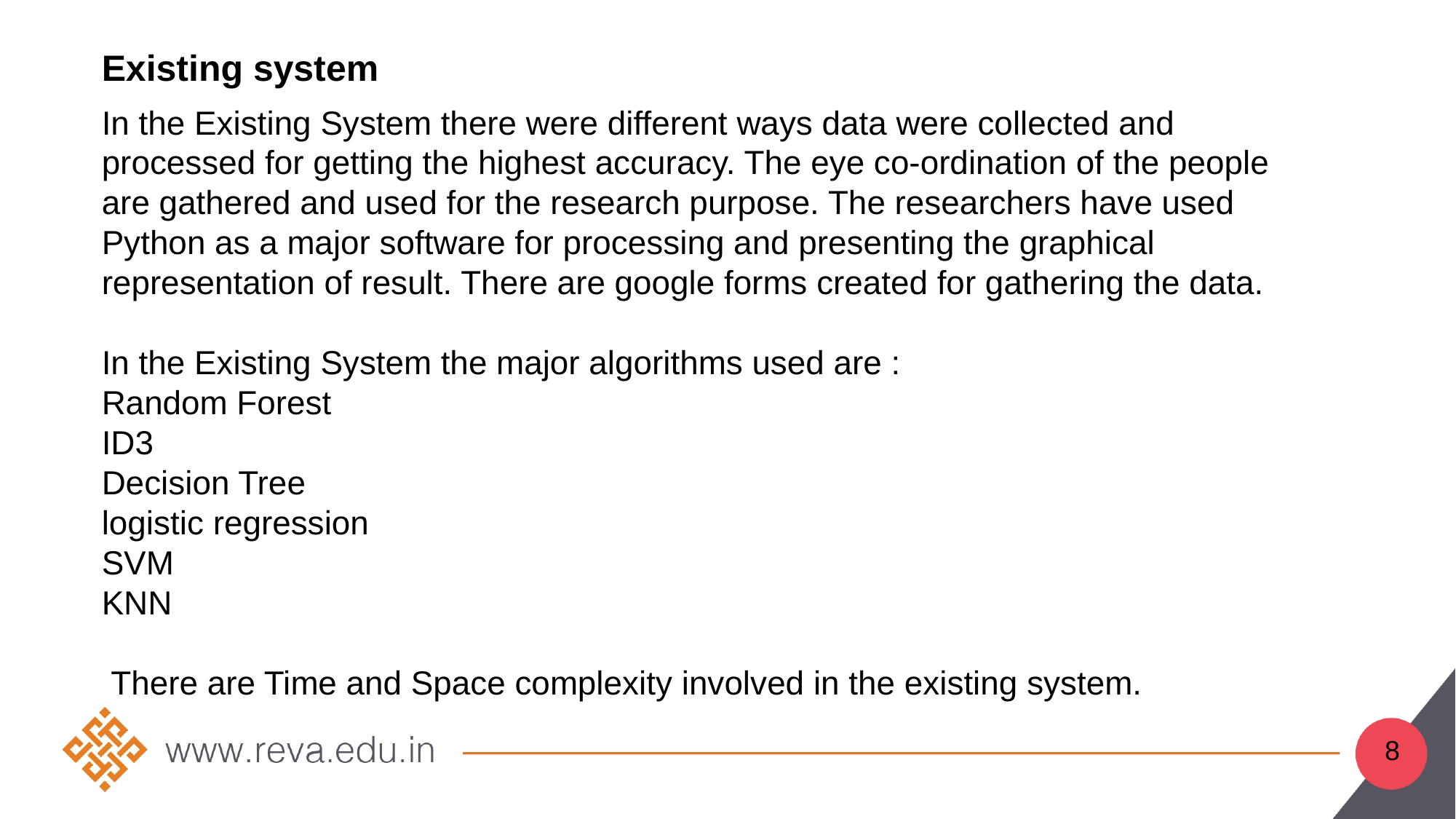

Existing system
In the Existing System there were different ways data were collected and processed for getting the highest accuracy. The eye co-ordination of the people are gathered and used for the research purpose. The researchers have used Python as a major software for processing and presenting the graphical representation of result. There are google forms created for gathering the data.

In the Existing System the major algorithms used are :
Random Forest
ID3
Decision Tree
logistic regression
SVM
KNN

 There are Time and Space complexity involved in the existing system.
8